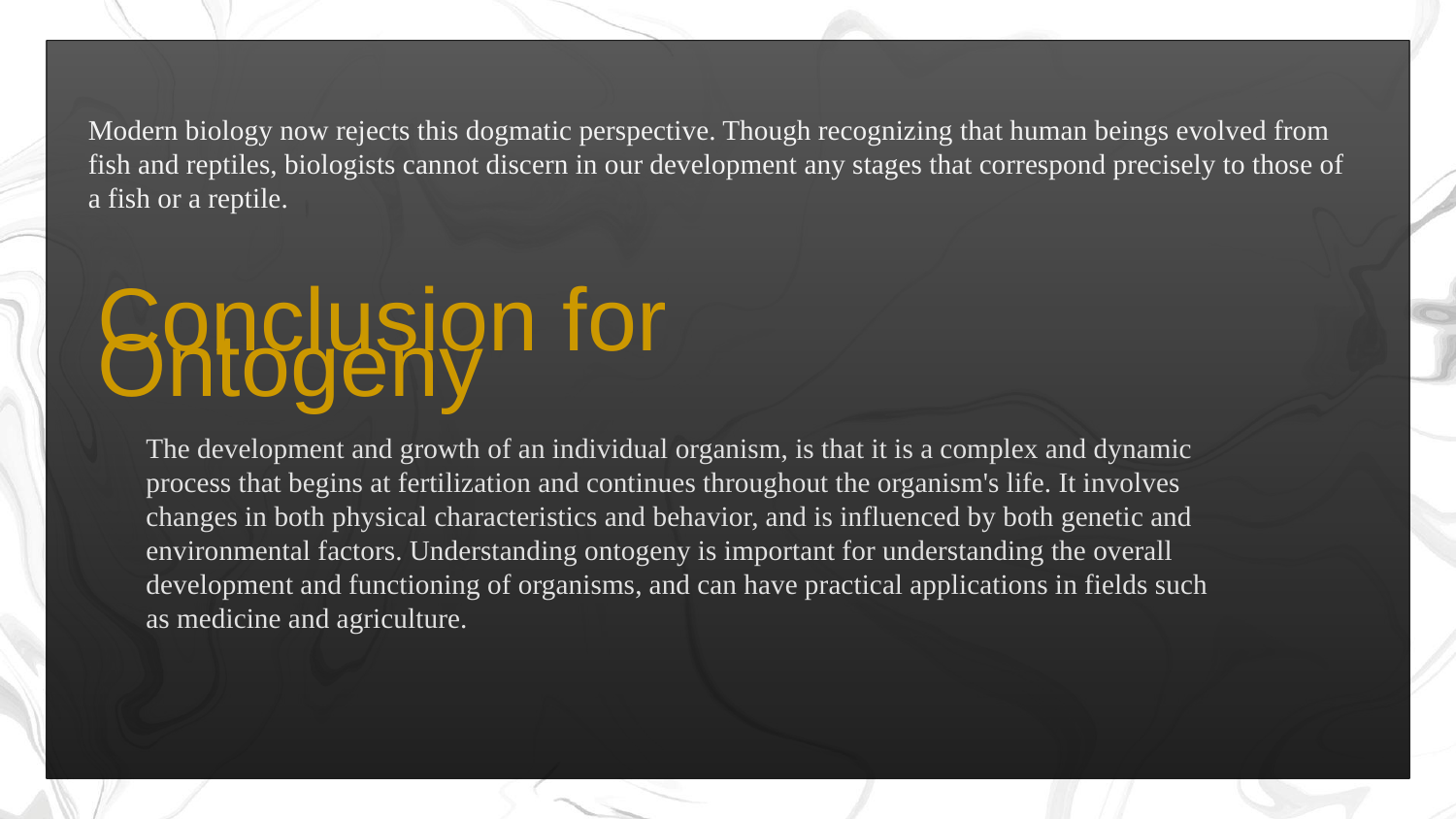

Modern biology now rejects this dogmatic perspective. Though recognizing that human beings evolved from fish and reptiles, biologists cannot discern in our development any stages that correspond precisely to those of a fish or a reptile.
Conclusion for Ontogeny
The development and growth of an individual organism, is that it is a complex and dynamic process that begins at fertilization and continues throughout the organism's life. It involves changes in both physical characteristics and behavior, and is influenced by both genetic and environmental factors. Understanding ontogeny is important for understanding the overall development and functioning of organisms, and can have practical applications in fields such as medicine and agriculture.